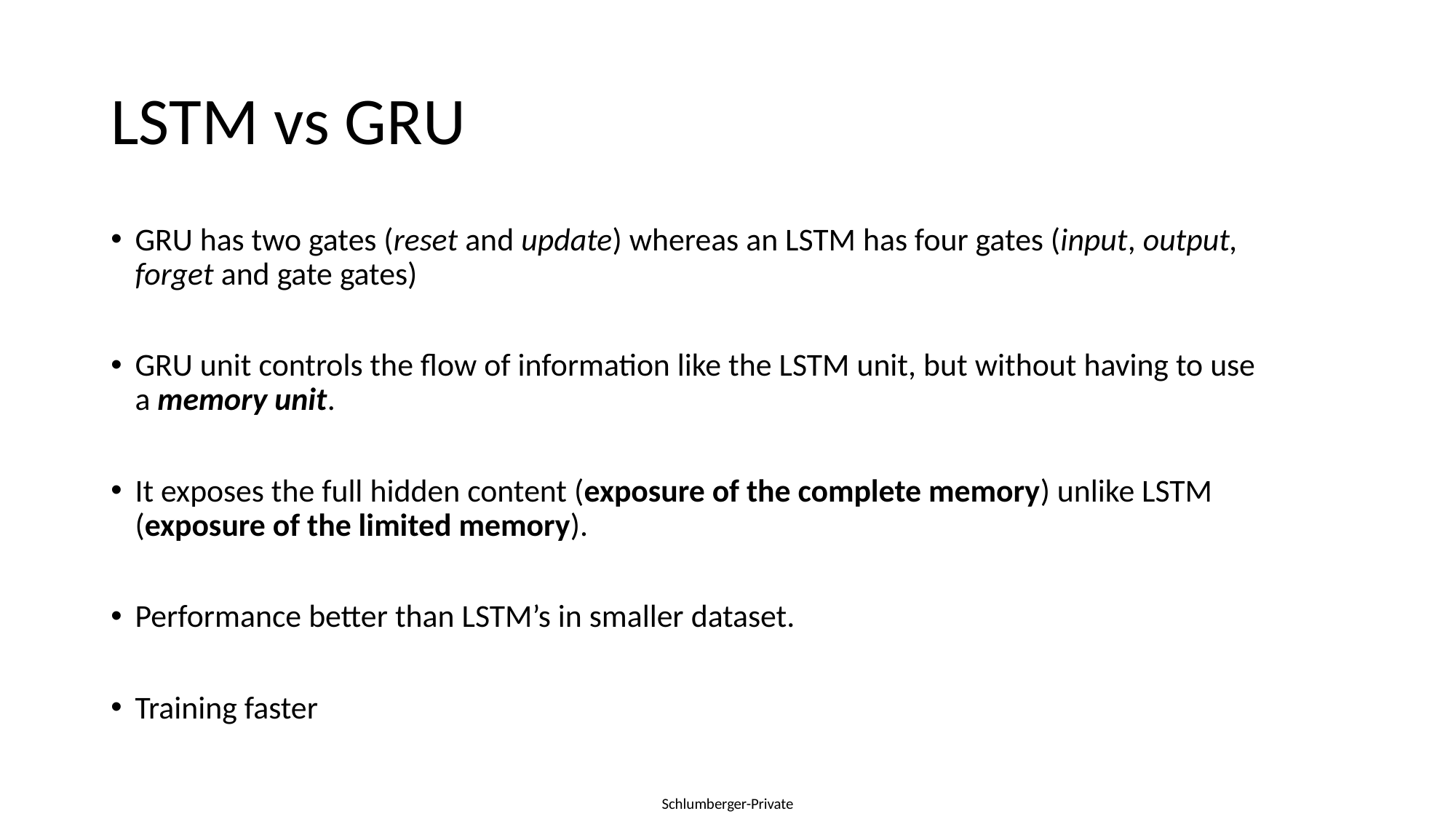

# LSTM vs GRU
GRU has two gates (reset and update) whereas an LSTM has four gates (input, output, forget and gate gates)

GRU unit controls the flow of information like the LSTM unit, but without having to use a memory unit.

It exposes the full hidden content (exposure of the complete memory) unlike LSTM (exposure of the limited memory).

Performance better than LSTM’s in smaller dataset.

Training faster